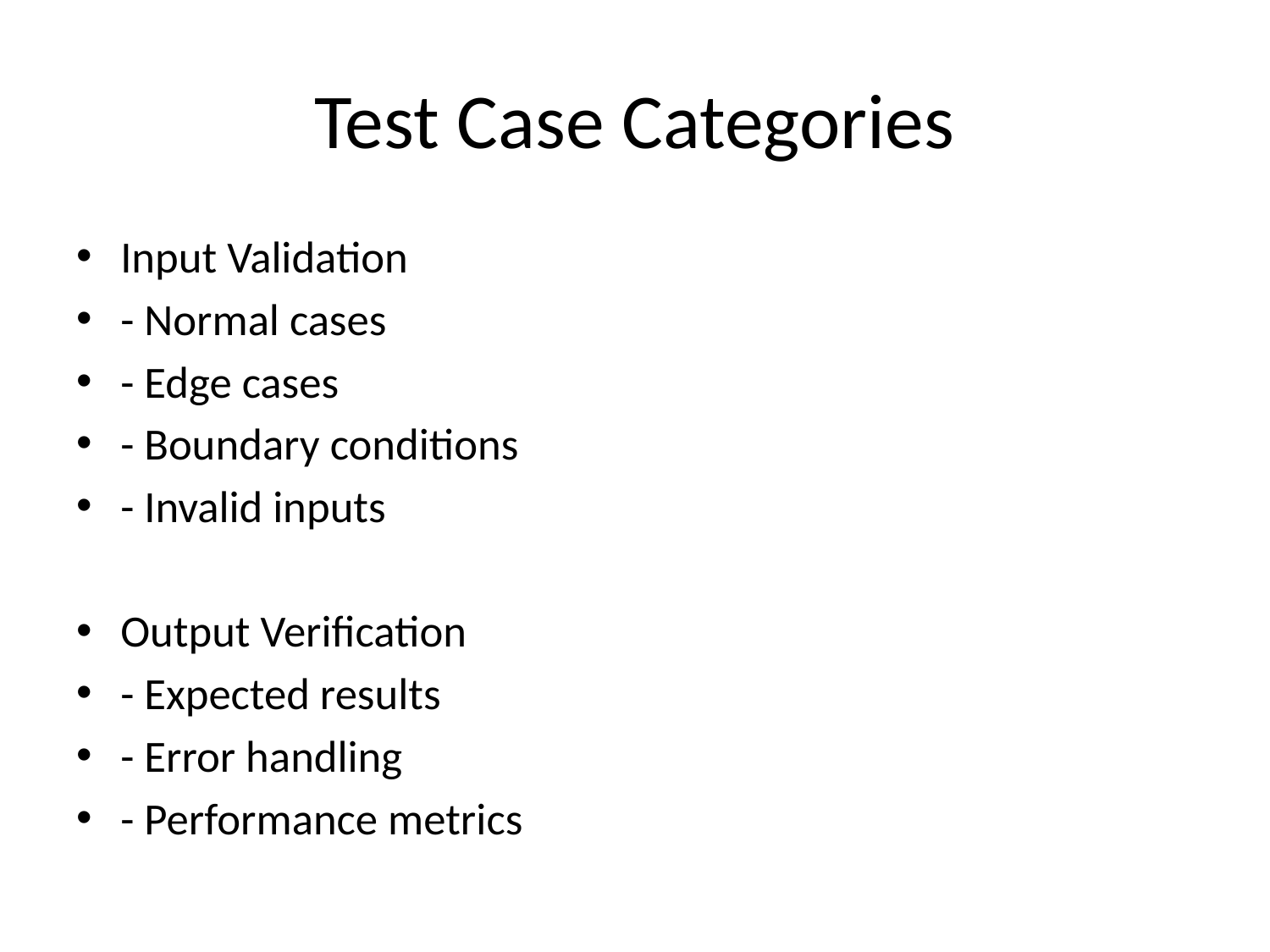

# Test Case Categories
Input Validation
- Normal cases
- Edge cases
- Boundary conditions
- Invalid inputs

Output Verification
- Expected results
- Error handling
- Performance metrics